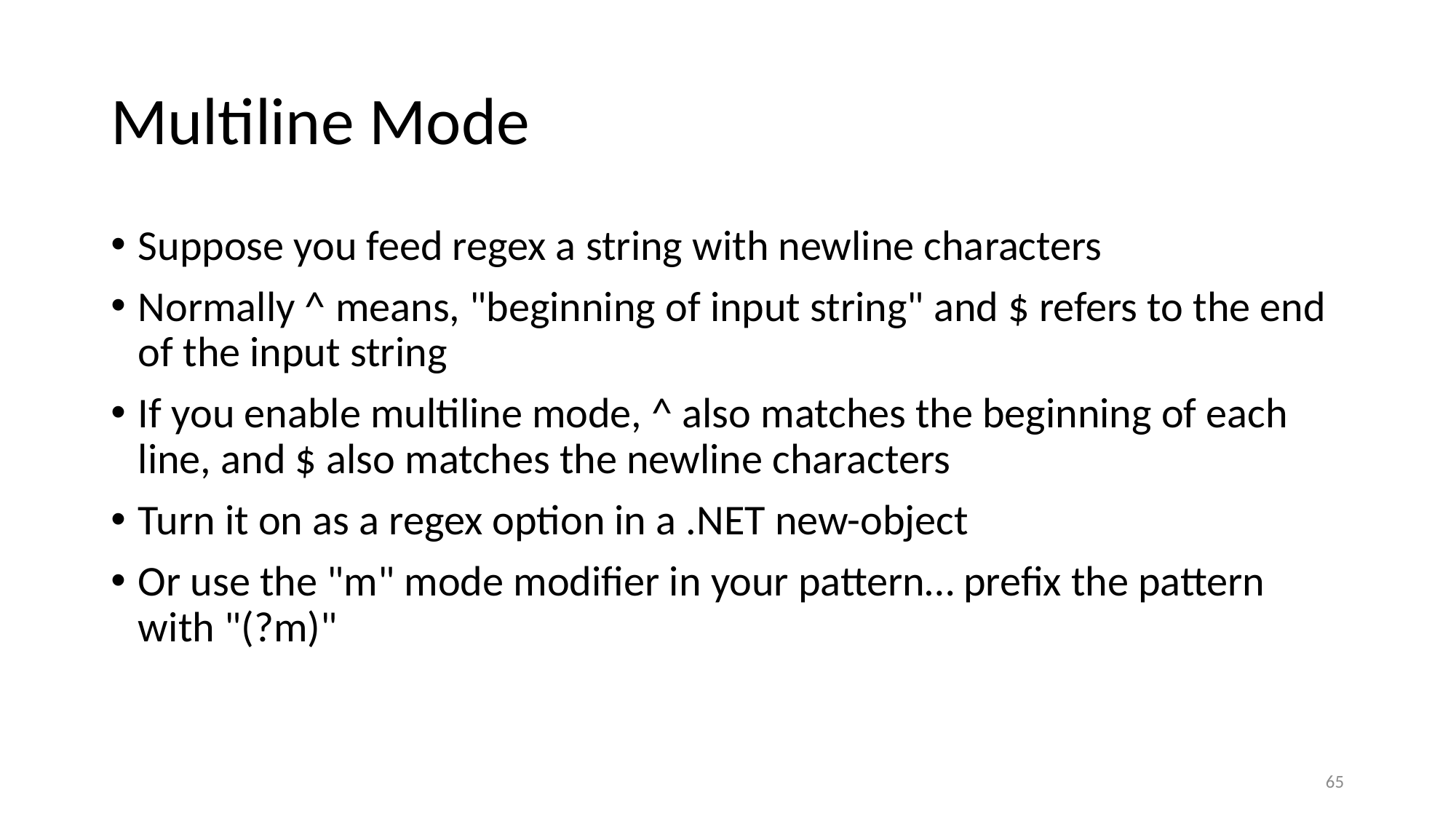

# Multiline Mode
Suppose you feed regex a string with newline characters
Normally ^ means, "beginning of input string" and $ refers to the end of the input string
If you enable multiline mode, ^ also matches the beginning of each line, and $ also matches the newline characters
Turn it on as a regex option in a .NET new-object
Or use the "m" mode modifier in your pattern… prefix the pattern with "(?m)"
65